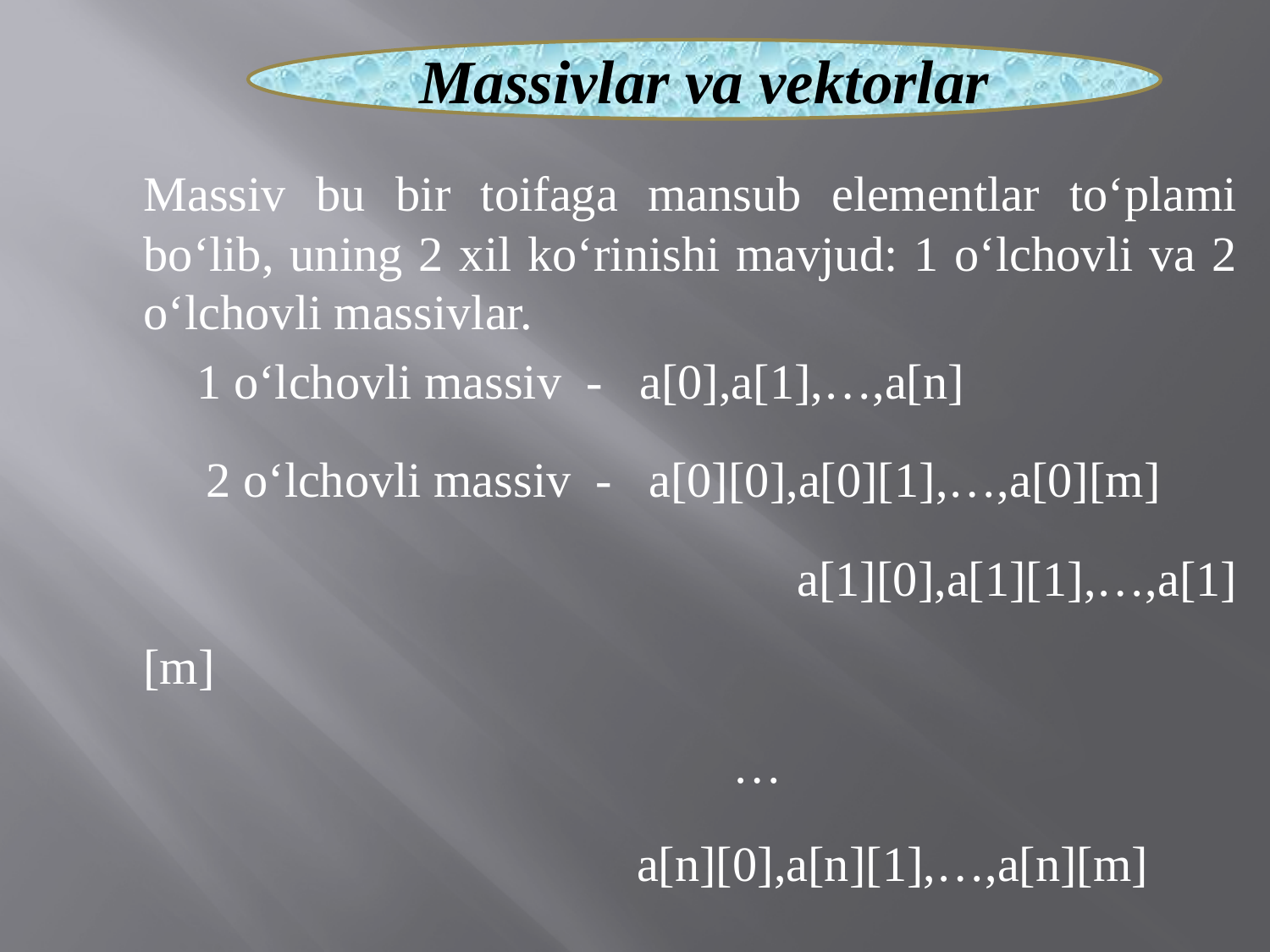

Massivlar va vektorlar
	Massiv bu bir toifaga mansub elementlar to‘plami bo‘lib, uning 2 xil ko‘rinishi mavjud: 1 o‘lchovli va 2 o‘lchovli massivlar.
         1 o‘lchovli massiv  -   a[0],a[1],…,a[n]
2 o‘lchovli massiv  -   a[0][0],a[0][1],…,a[0][m]
			                 a[1][0],a[1][1],…,a[1][m]
			                 …
                          a[n][0],a[n][1],…,a[n][m]